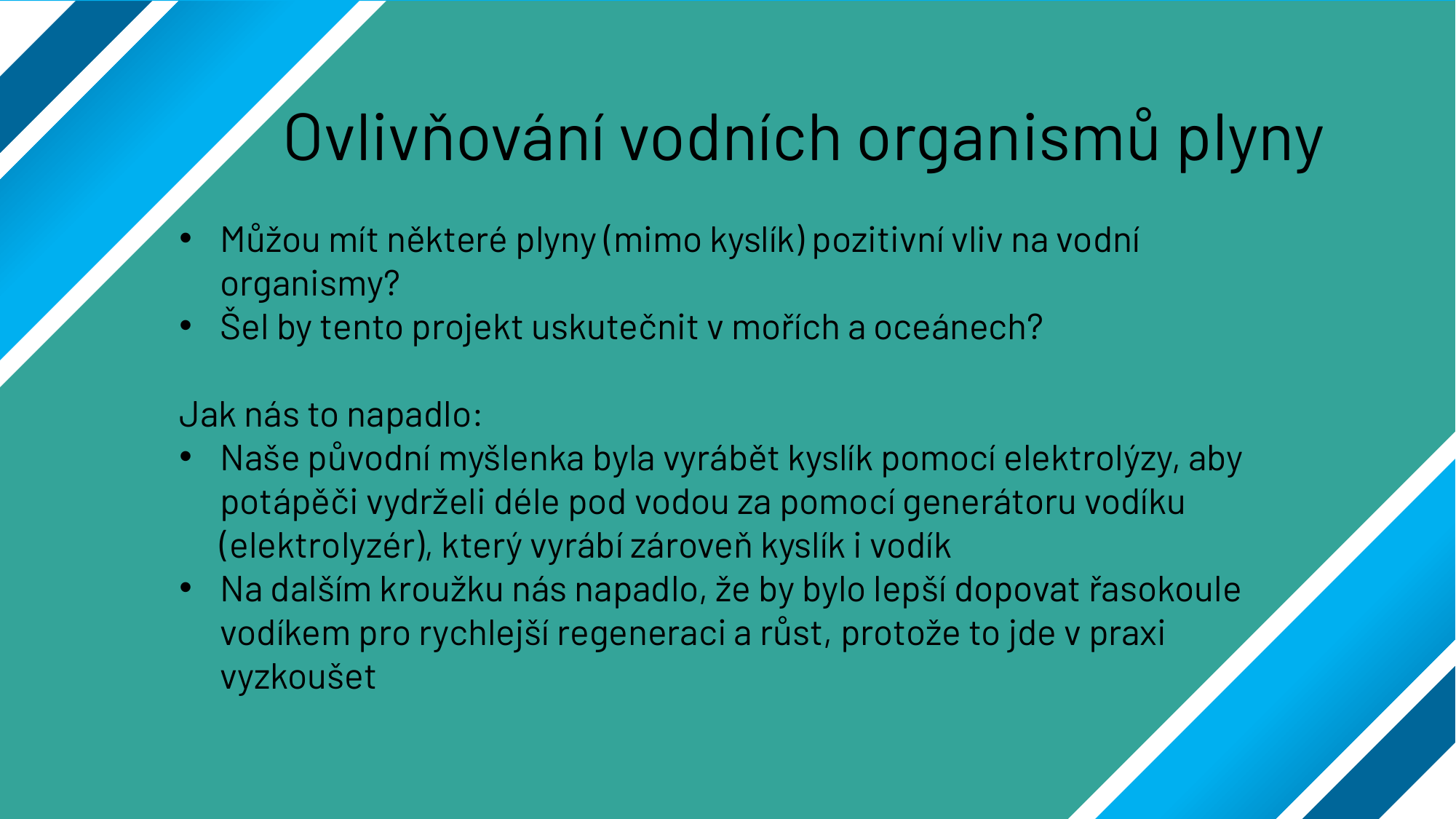

Ovlivňování vodních organismů plyny
Můžou mít některé plyny (mimo kyslík) pozitivní vliv na vodní organismy?
Šel by tento projekt uskutečnit v mořích a oceánech?

Jak nás to napadlo:
Naše původní myšlenka byla vyrábět kyslík pomocí elektrolýzy, aby potápěči vydrželi déle pod vodou za pomocí generátoru vodíku (elektrolyzér), který vyrábí zároveň kyslík i vodík
Na dalším kroužku nás napadlo, že by bylo lepší dopovat řasokoule vodíkem pro rychlejší regeneraci a růst, protože to jde v praxi vyzkoušet